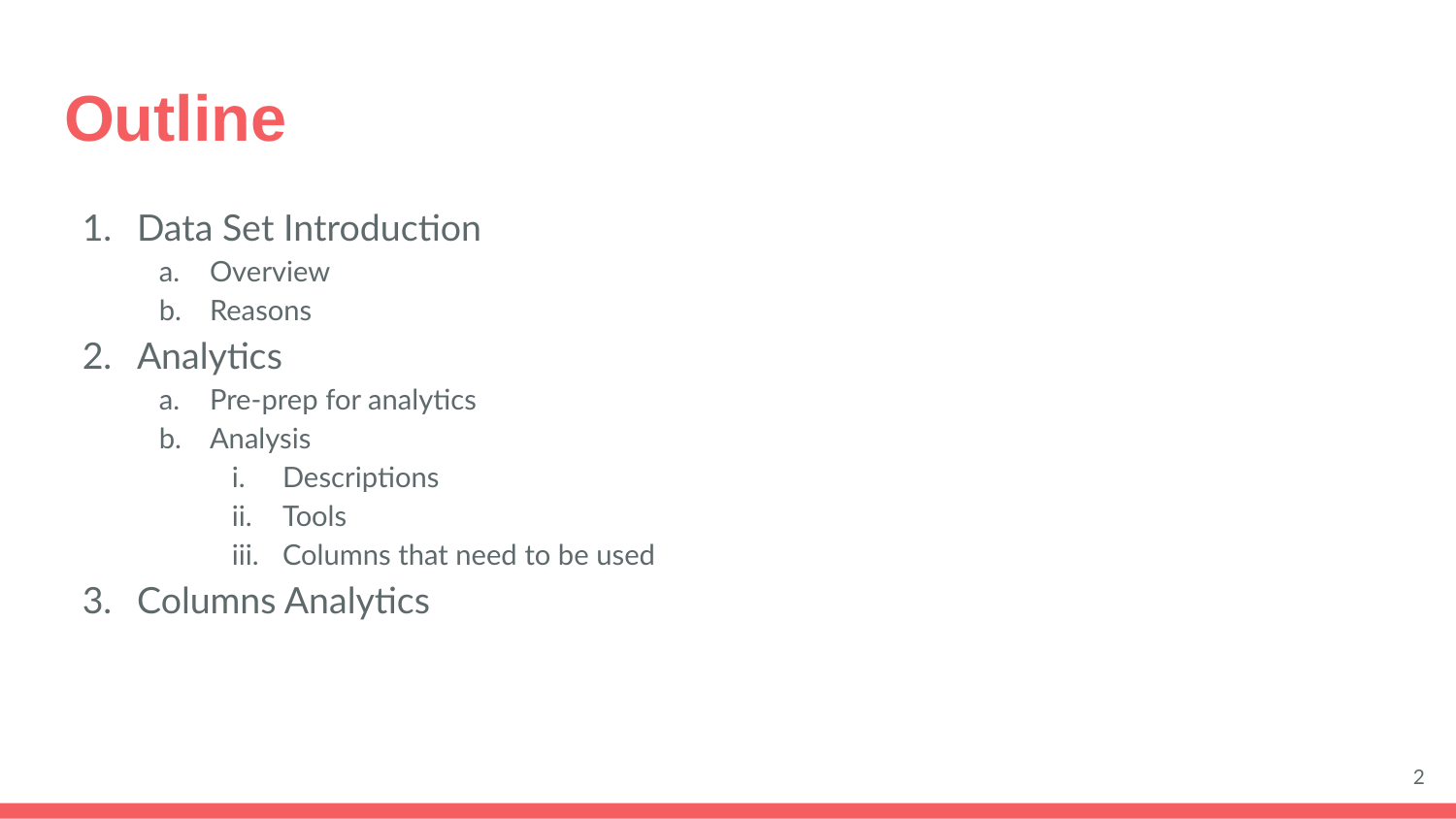

# Outline
Data Set Introduction
Overview
Reasons
Analytics
Pre-prep for analytics
Analysis
Descriptions
Tools
Columns that need to be used
Columns Analytics
2